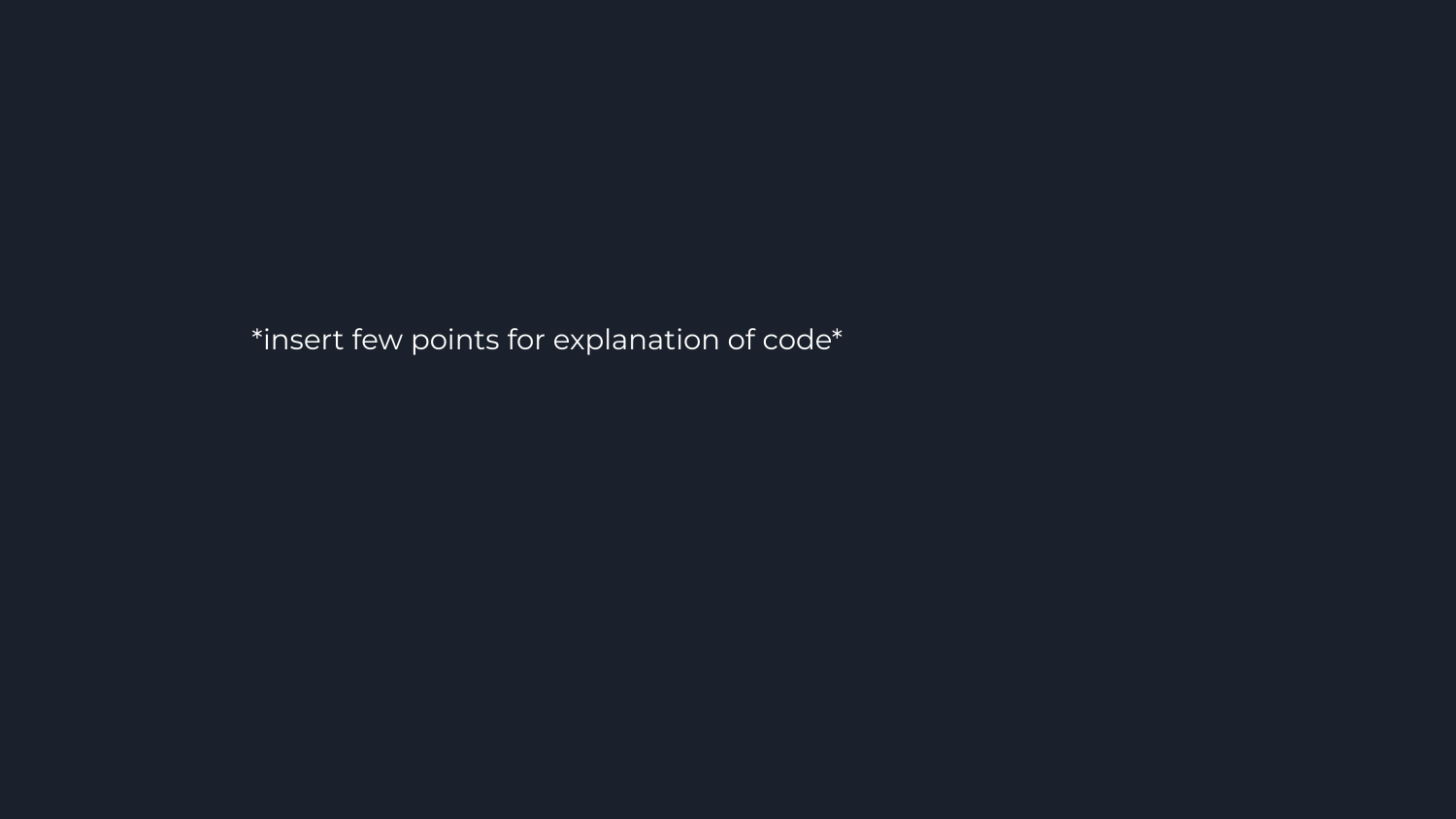

*insert few points for explanation of code*